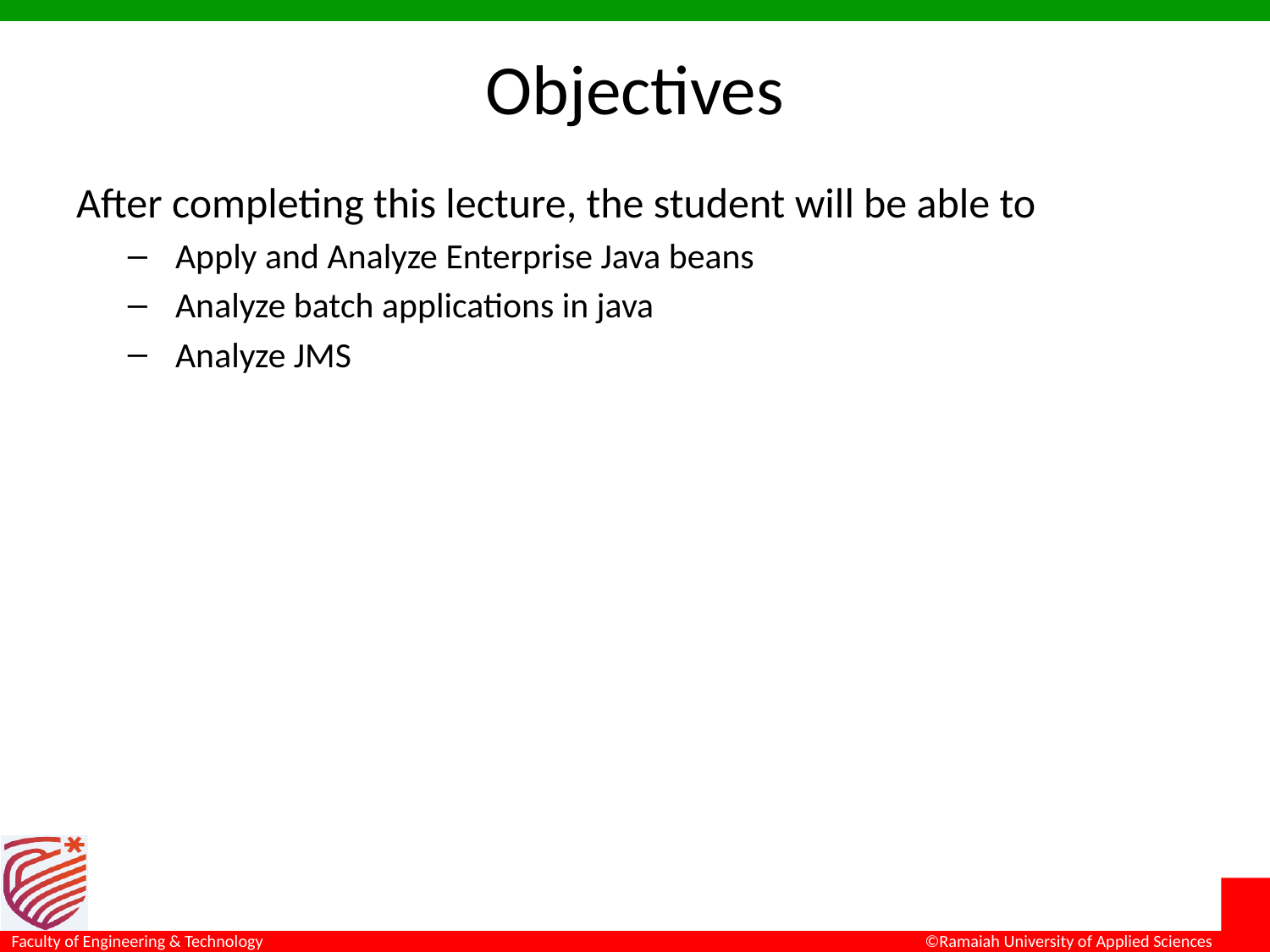

# Objectives
After completing this lecture, the student will be able to
Apply and Analyze Enterprise Java beans
Analyze batch applications in java
Analyze JMS